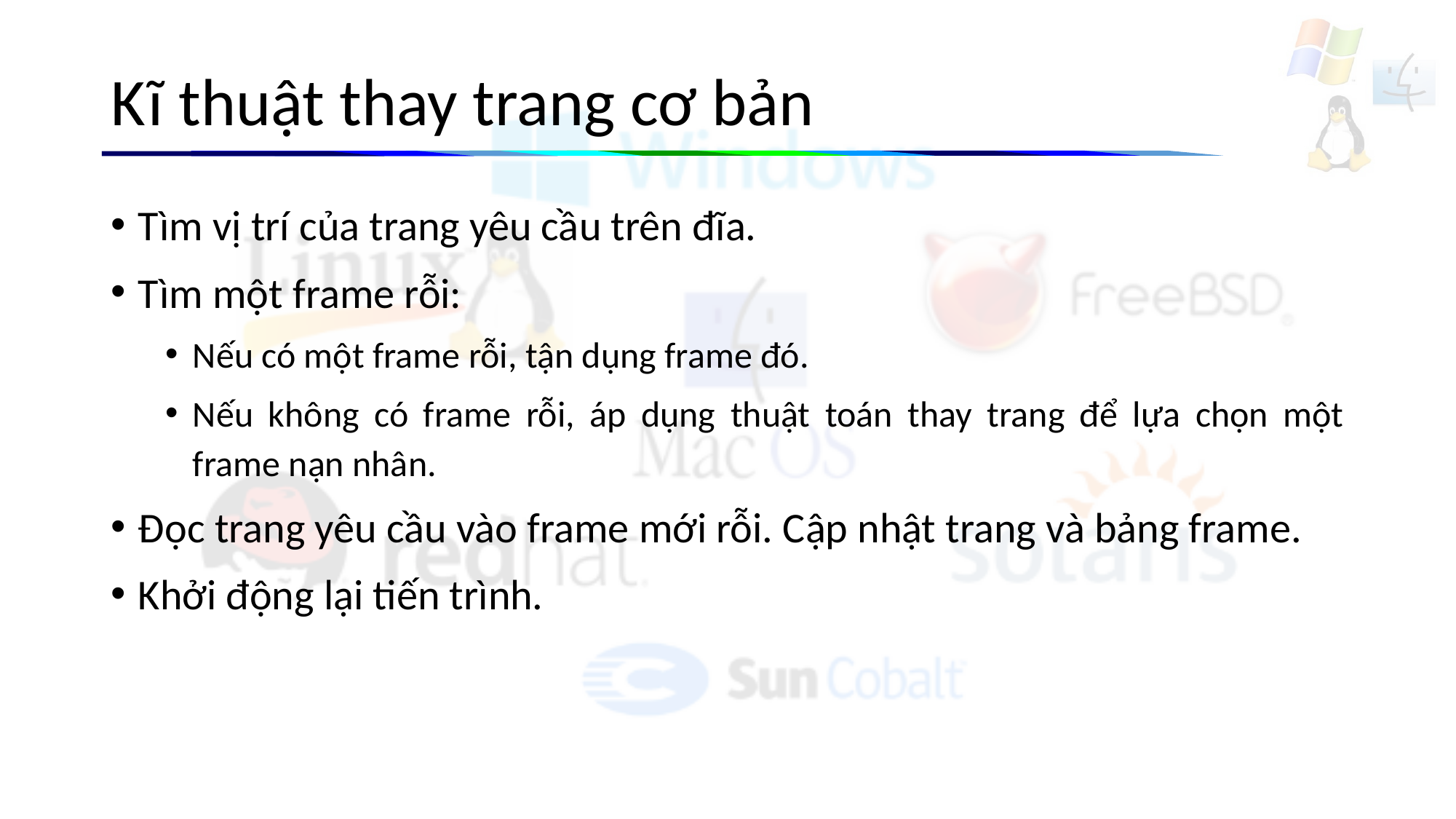

# Kĩ thuật thay trang cơ bản
Tìm vị trí của trang yêu cầu trên đĩa.
Tìm một frame rỗi:
Nếu có một frame rỗi, tận dụng frame đó.
Nếu không có frame rỗi, áp dụng thuật toán thay trang để lựa chọn một frame nạn nhân.
Đọc trang yêu cầu vào frame mới rỗi. Cập nhật trang và bảng frame.
Khởi động lại tiến trình.